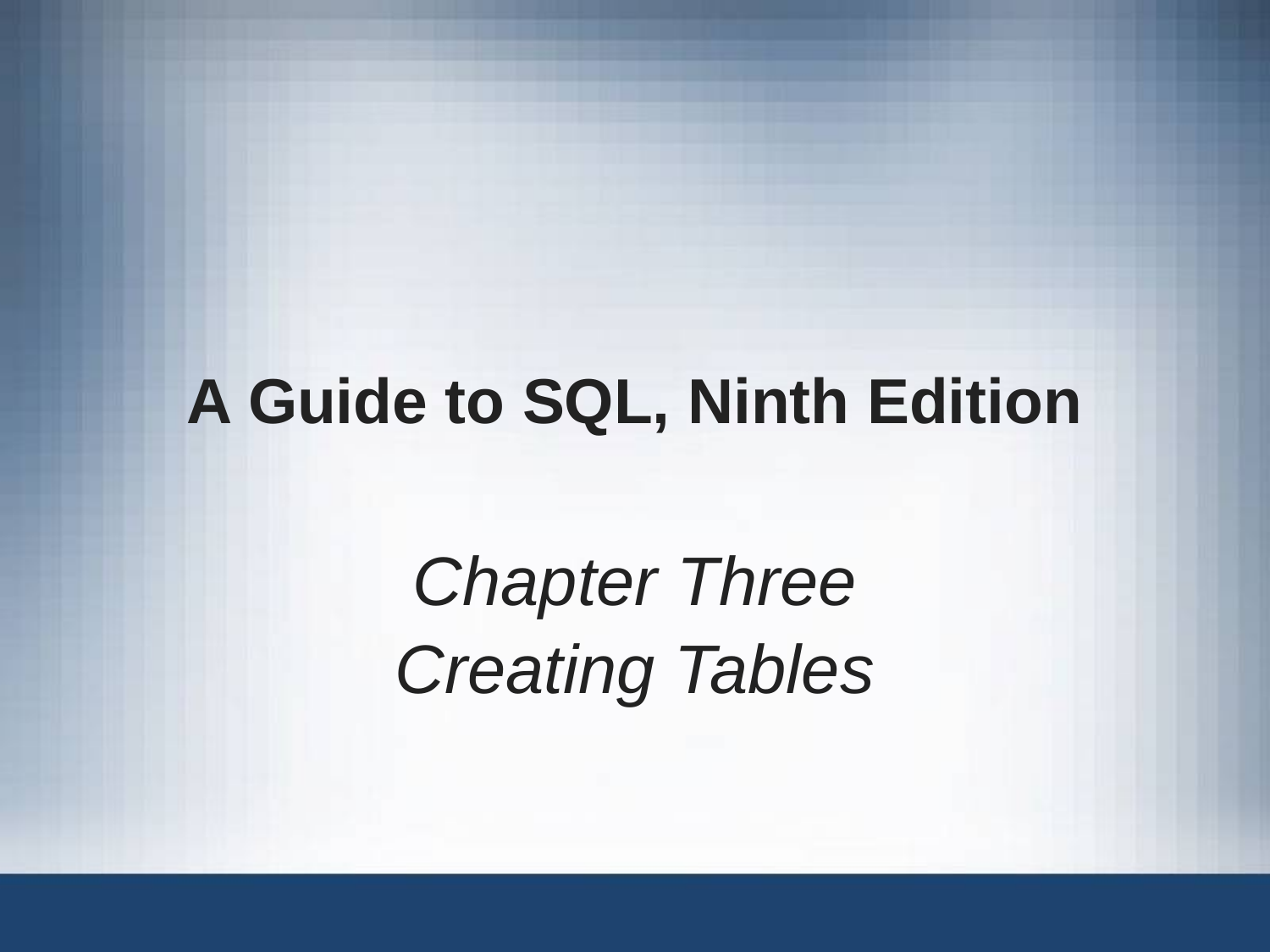

# A Guide to SQL, Ninth Edition
Chapter Three
Creating Tables